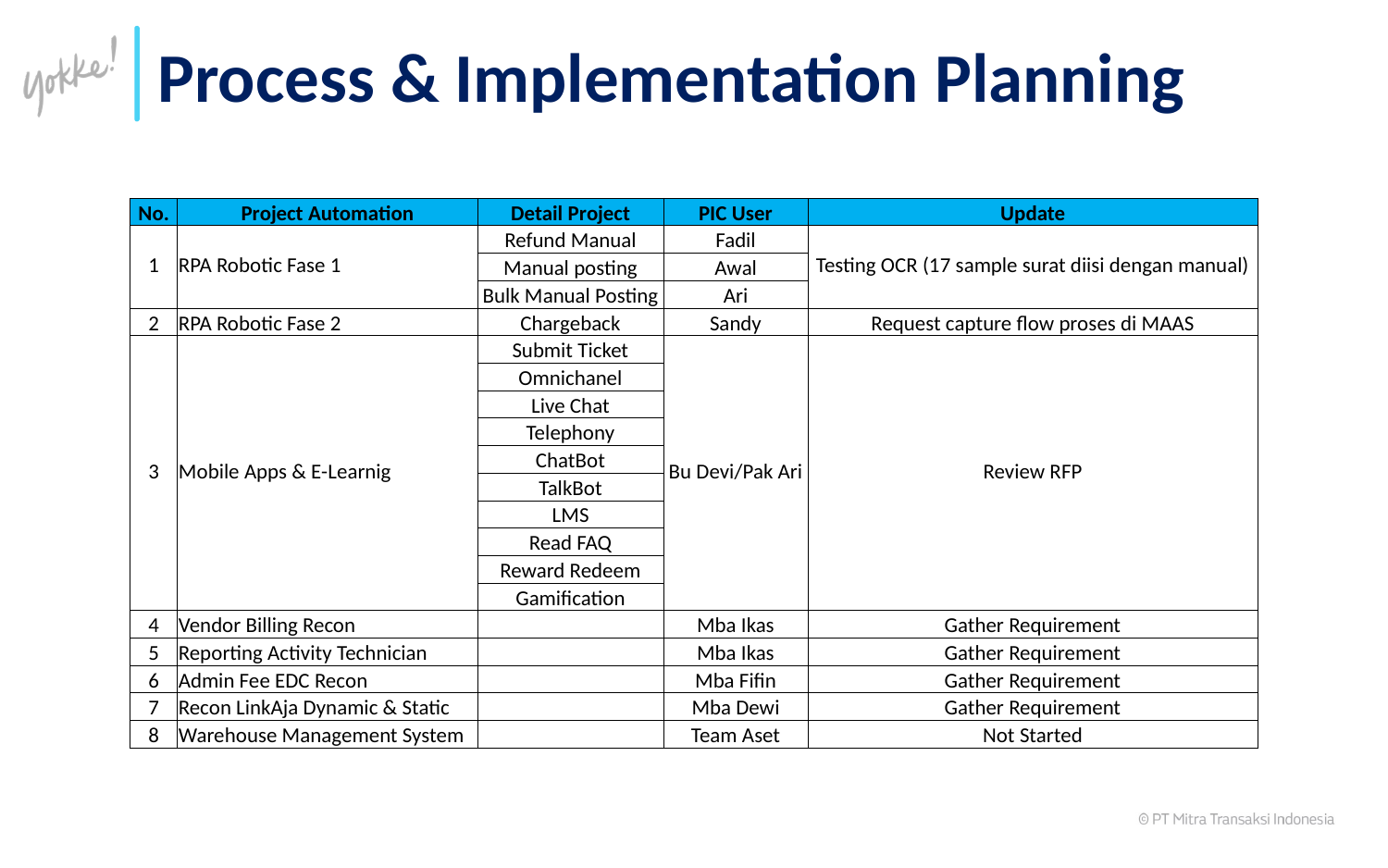

Process & Implementation Planning
| No. | Project Automation | Detail Project | PIC User | Update |
| --- | --- | --- | --- | --- |
| 1 | RPA Robotic Fase 1 | Refund Manual | Fadil | Testing OCR (17 sample surat diisi dengan manual) |
|  |  | Manual posting | Awal |  |
|  |  | Bulk Manual Posting | Ari |  |
| 2 | RPA Robotic Fase 2 | Chargeback | Sandy | Request capture flow proses di MAAS |
| 3 | Mobile Apps & E-Learnig | Submit Ticket | Bu Devi/Pak Ari | Review RFP |
|  |  | Omnichanel |  |  |
|  |  | Live Chat |  |  |
|  |  | Telephony |  |  |
|  |  | ChatBot |  |  |
|  |  | TalkBot |  |  |
|  |  | LMS |  |  |
|  |  | Read FAQ |  |  |
|  |  | Reward Redeem |  |  |
|  |  | Gamification |  |  |
| 4 | Vendor Billing Recon |  | Mba Ikas | Gather Requirement |
| 5 | Reporting Activity Technician |  | Mba Ikas | Gather Requirement |
| 6 | Admin Fee EDC Recon |  | Mba Fifin | Gather Requirement |
| 7 | Recon LinkAja Dynamic & Static |  | Mba Dewi | Gather Requirement |
| 8 | Warehouse Management System |  | Team Aset | Not Started |